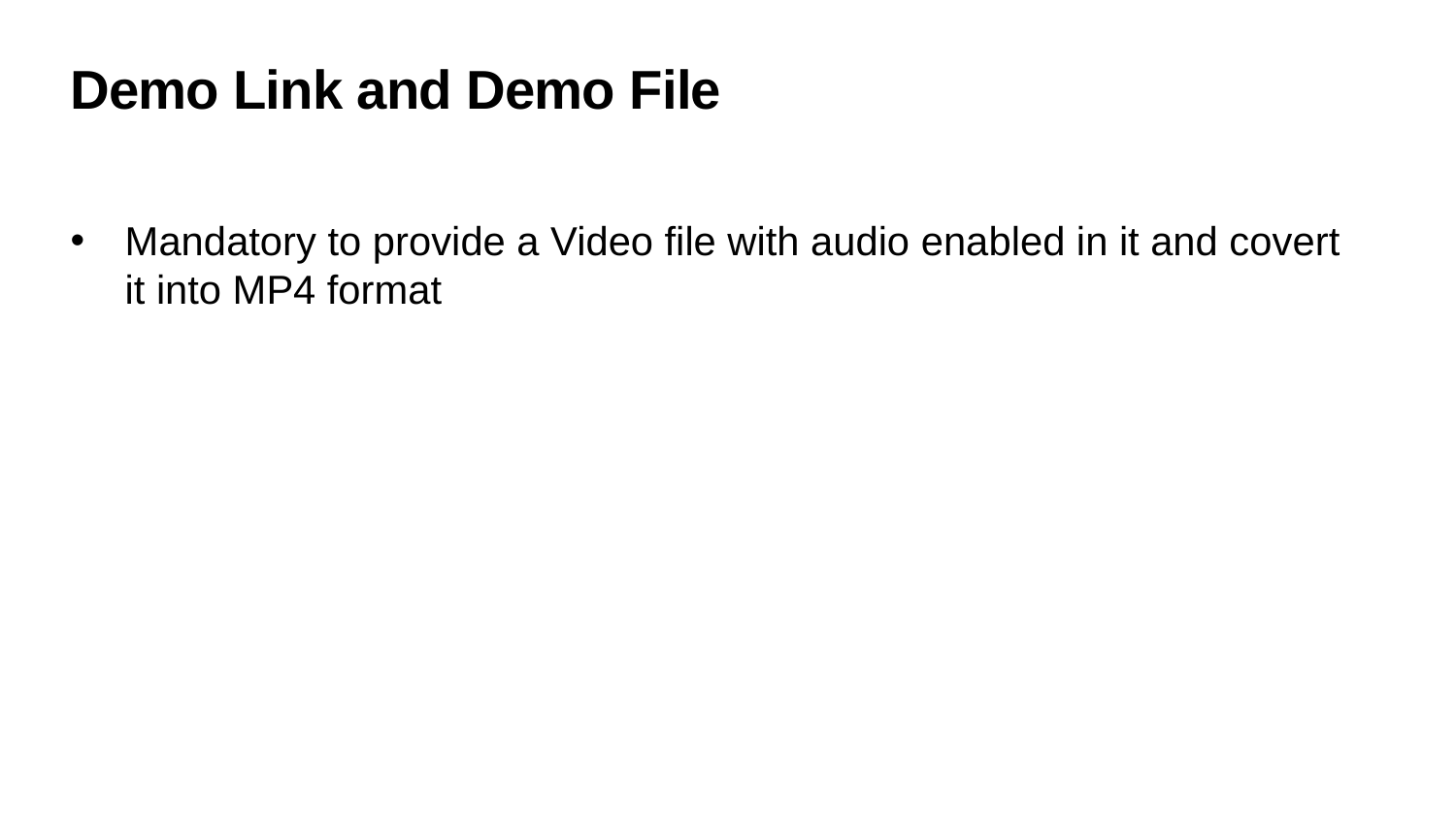

# Demo Link and Demo File
Mandatory to provide a Video file with audio enabled in it and covert it into MP4 format
15